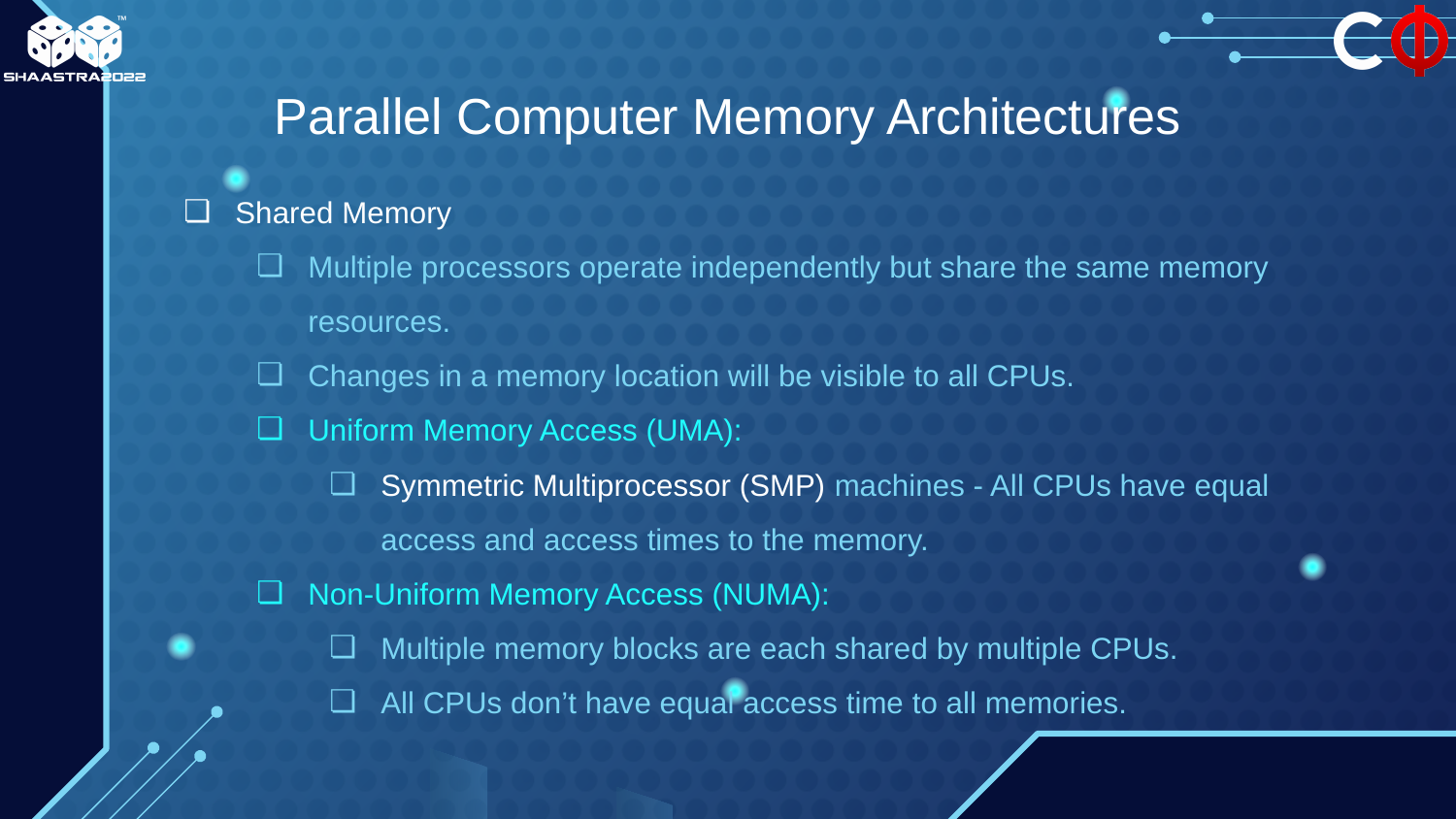

# Parallel Computer Memory Architectures
Shared Memory
Multiple processors operate independently but share the same memory resources.
Changes in a memory location will be visible to all CPUs.
Uniform Memory Access (UMA):
Symmetric Multiprocessor (SMP) machines - All CPUs have equal access and access times to the memory.
Non-Uniform Memory Access (NUMA):
Multiple memory blocks are each shared by multiple CPUs.
All CPUs don’t have equal access time to all memories.